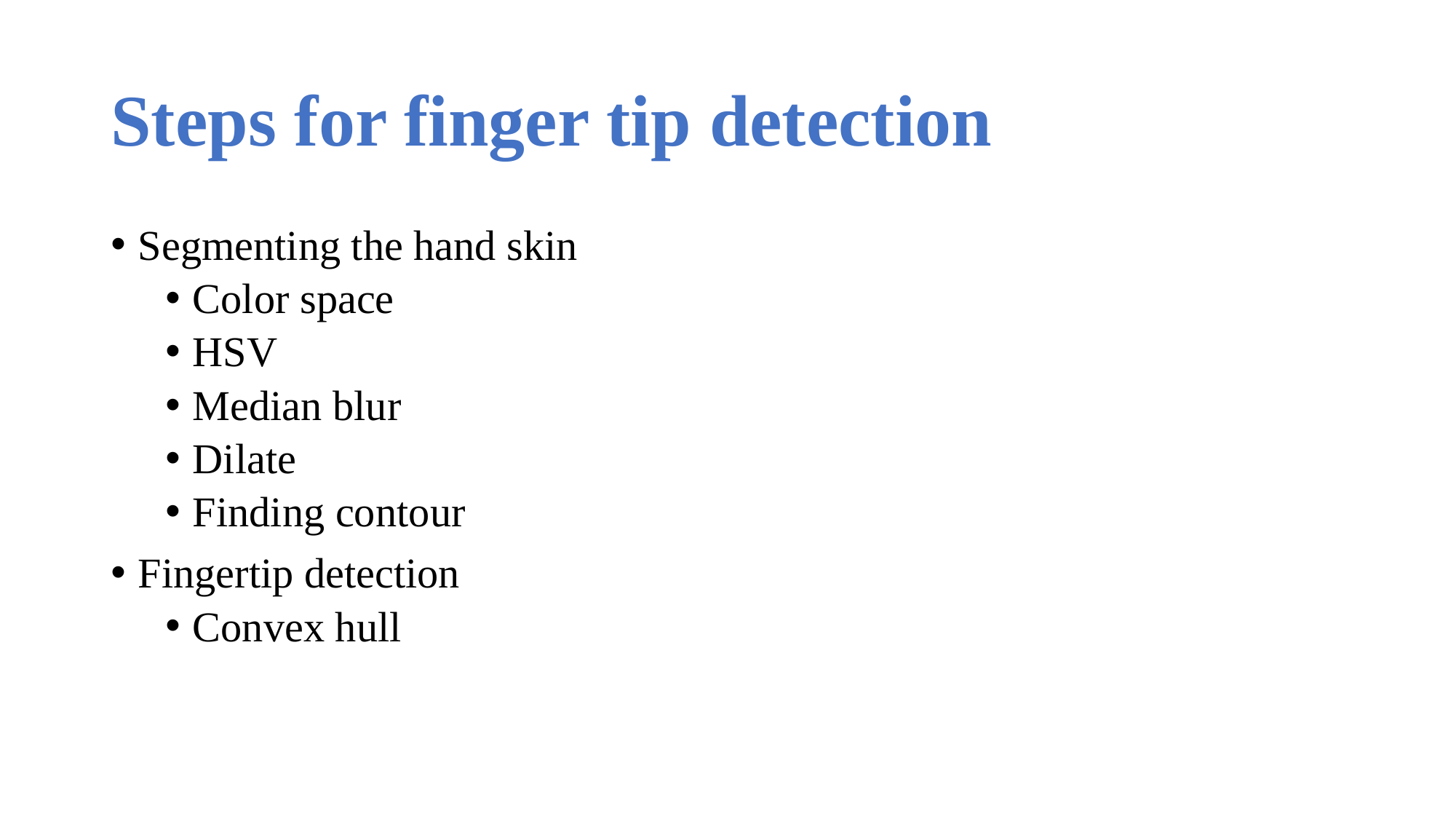

# Steps for finger tip detection
Segmenting the hand skin
Color space
HSV
Median blur
Dilate
Finding contour
Fingertip detection
Convex hull